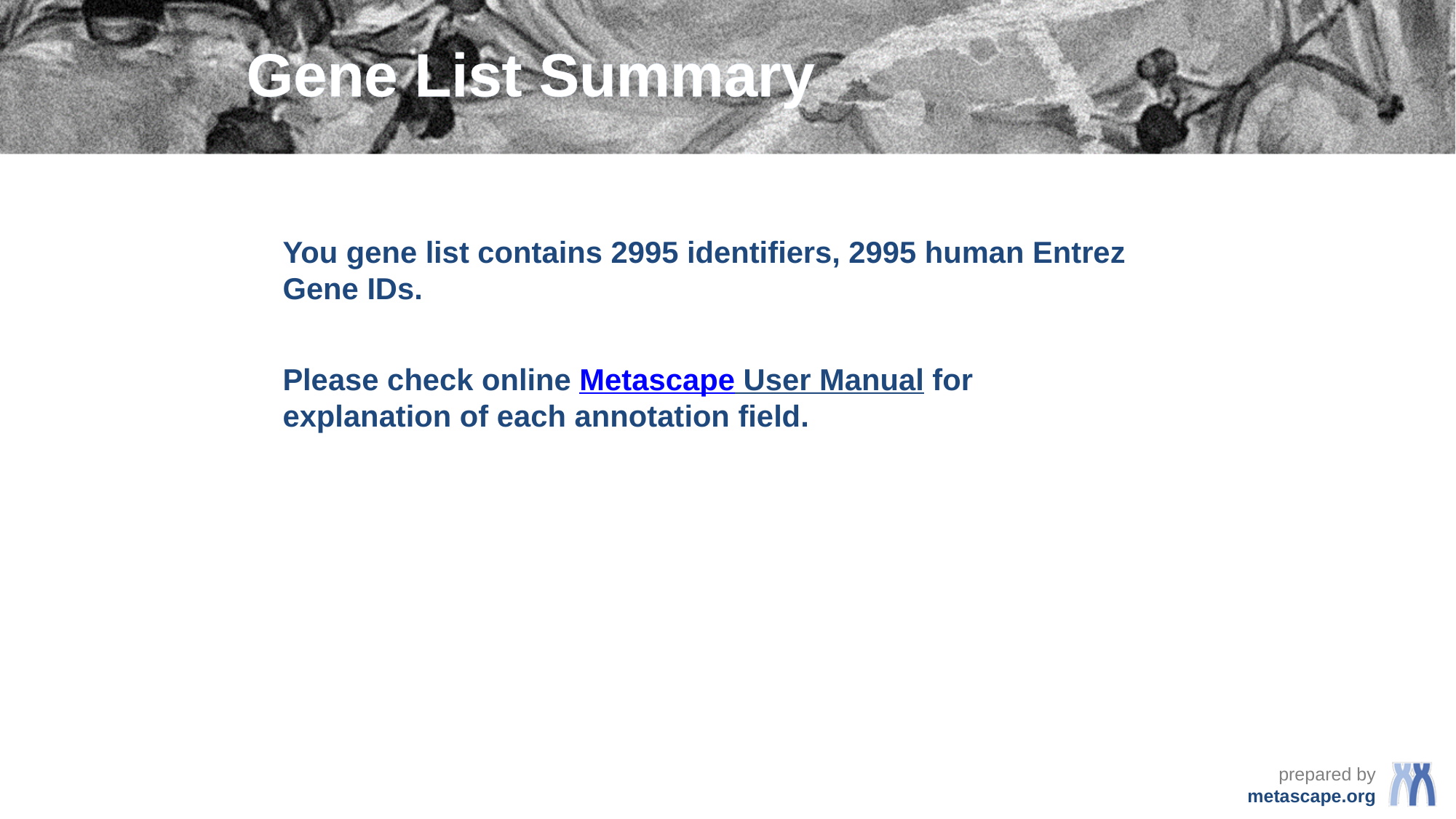

# Gene List Summary
You gene list contains 2995 identifiers, 2995 human Entrez Gene IDs.
Please check online Metascape User Manual for explanation of each annotation field.